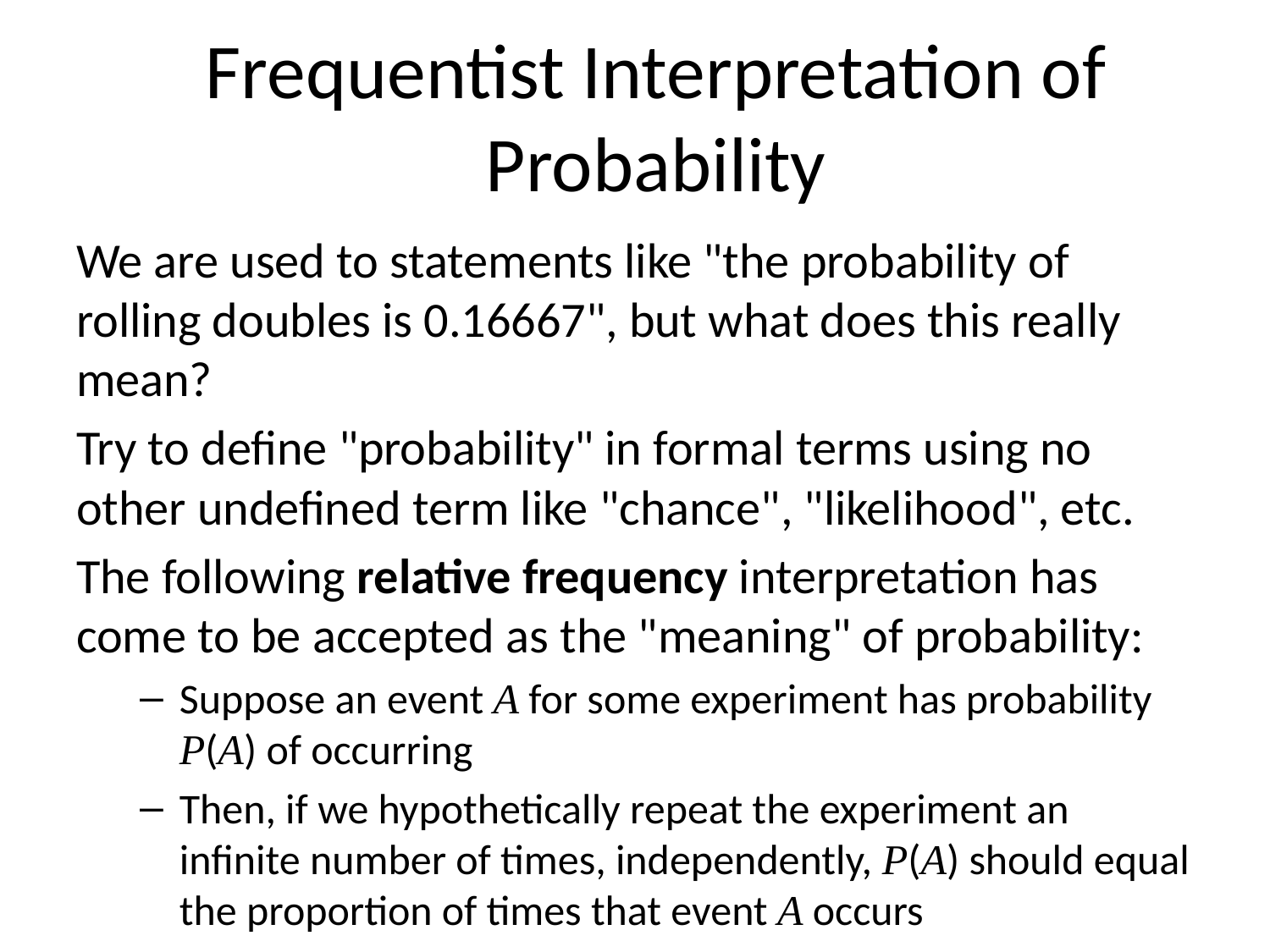

# Frequentist Interpretation of Probability
We are used to statements like "the probability of rolling doubles is 0.16667", but what does this really mean?
Try to define "probability" in formal terms using no other undefined term like "chance", "likelihood", etc.
The following relative frequency interpretation has come to be accepted as the "meaning" of probability:
Suppose an event A for some experiment has probability P(A) of occurring
Then, if we hypothetically repeat the experiment an infinite number of times, independently, P(A) should equal the proportion of times that event A occurs